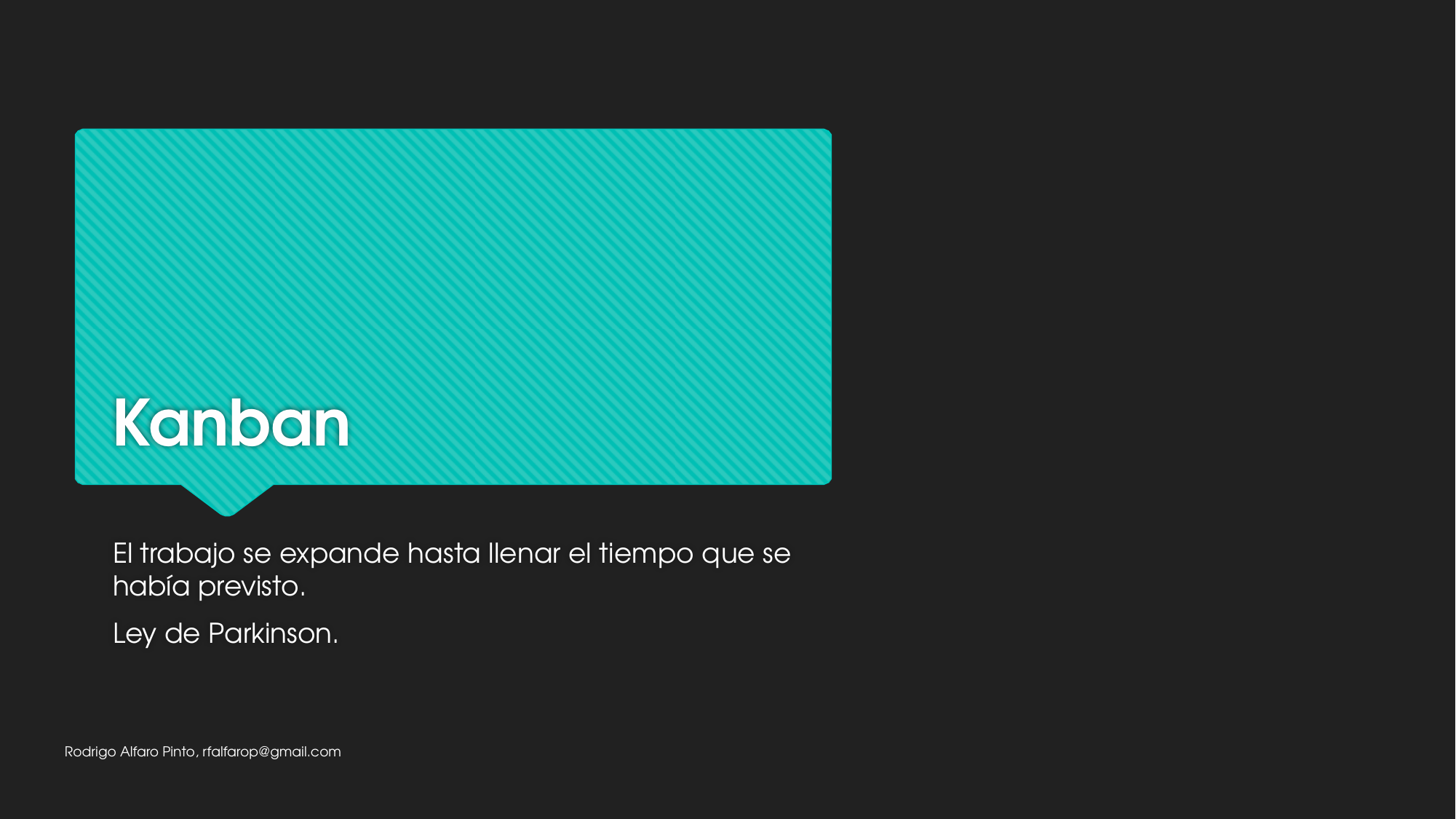

# Kanban
El trabajo se expande hasta llenar el tiempo que se había previsto.
Ley de Parkinson.
Rodrigo Alfaro Pinto, rfalfarop@gmail.com